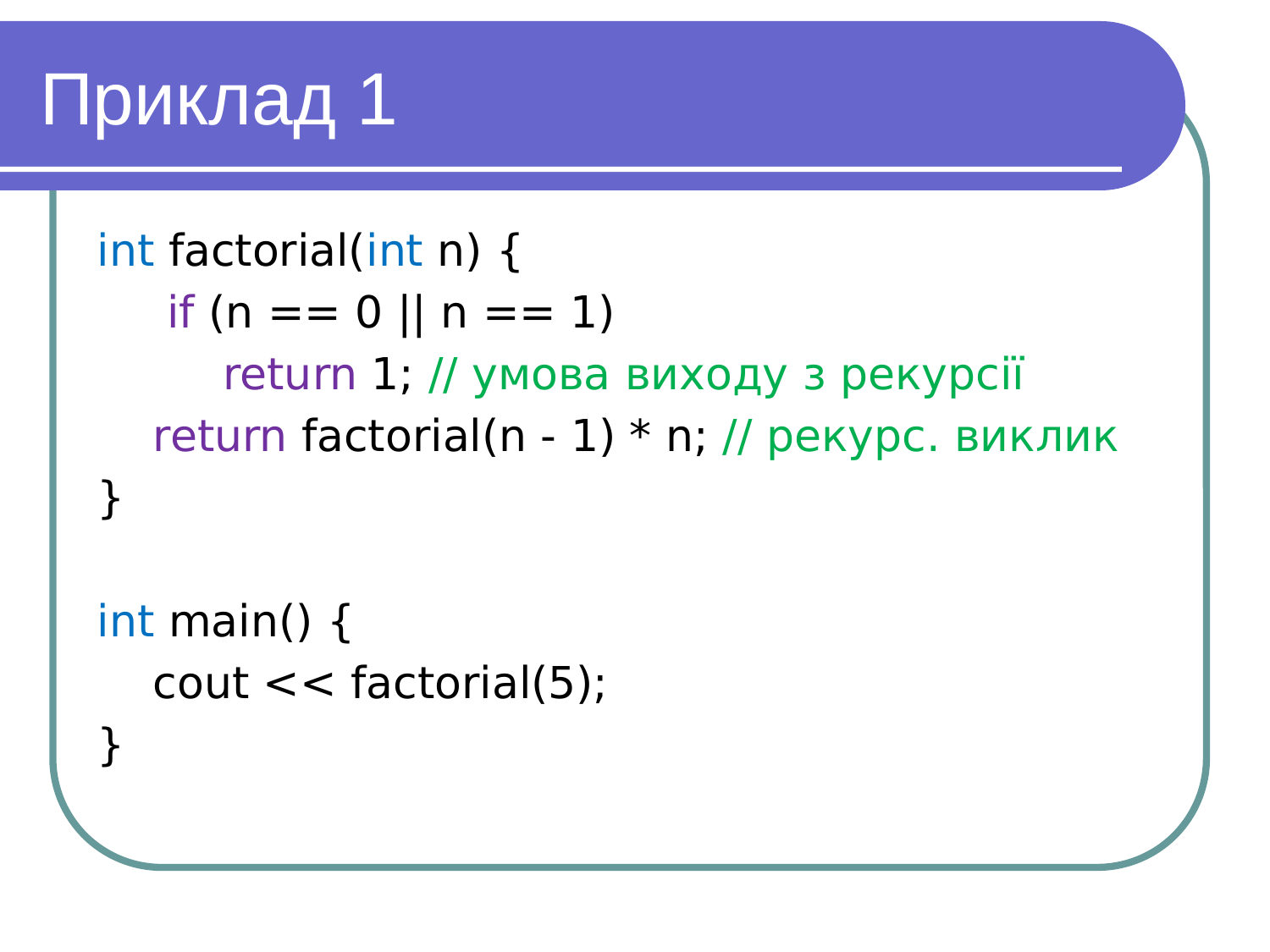

# Приклад 1
int factorial(int n) {
     if (n == 0 || n == 1)
         return 1; // умова виходу з рекурсії
    return factorial(n - 1) * n; // рекурс. виклик
}

int main() {
    cout << factorial(5);
}